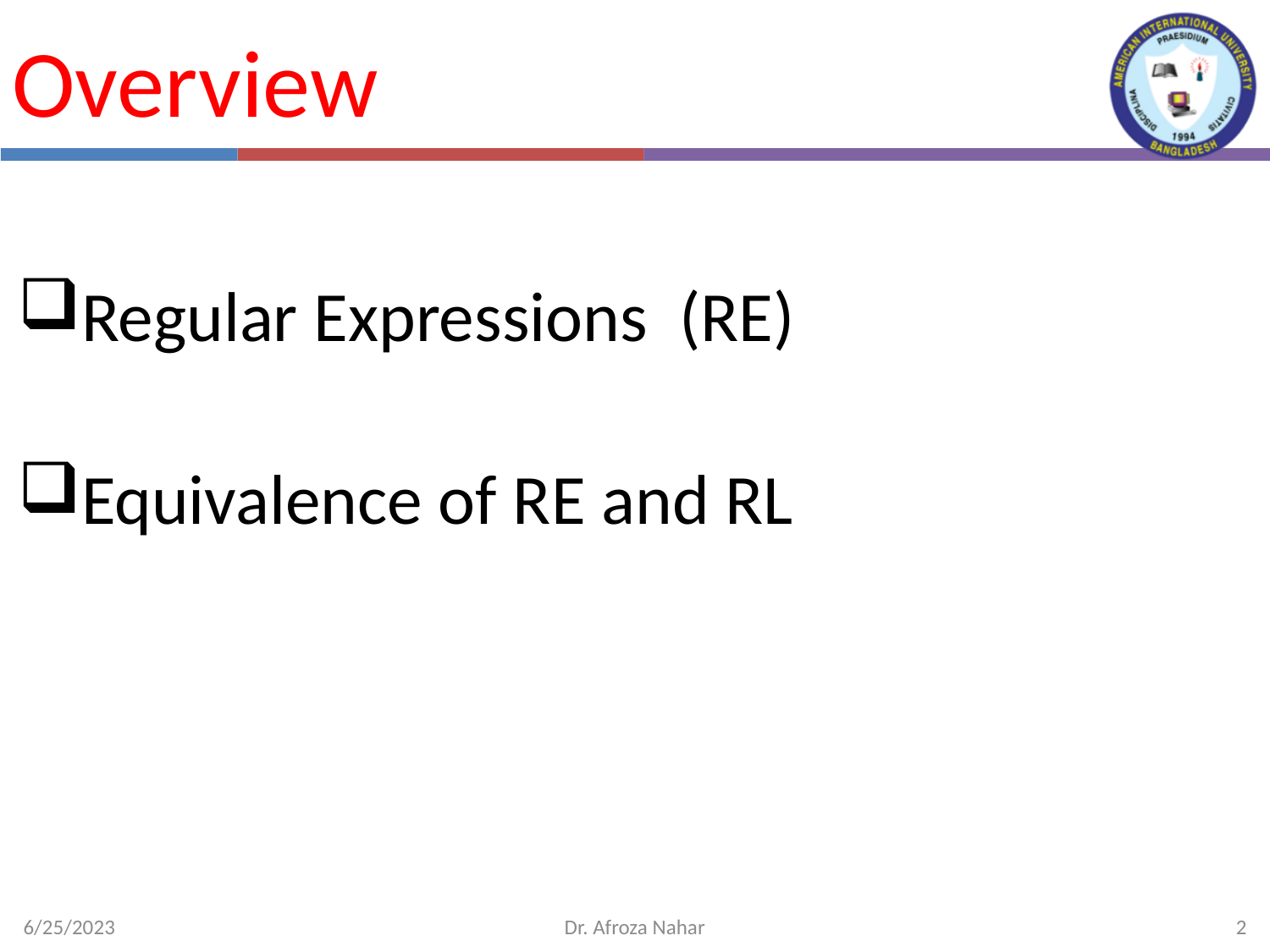

# Overview
Regular Expressions  (RE)
Equivalence of RE and RL
6/25/2023
Dr. Afroza Nahar
2